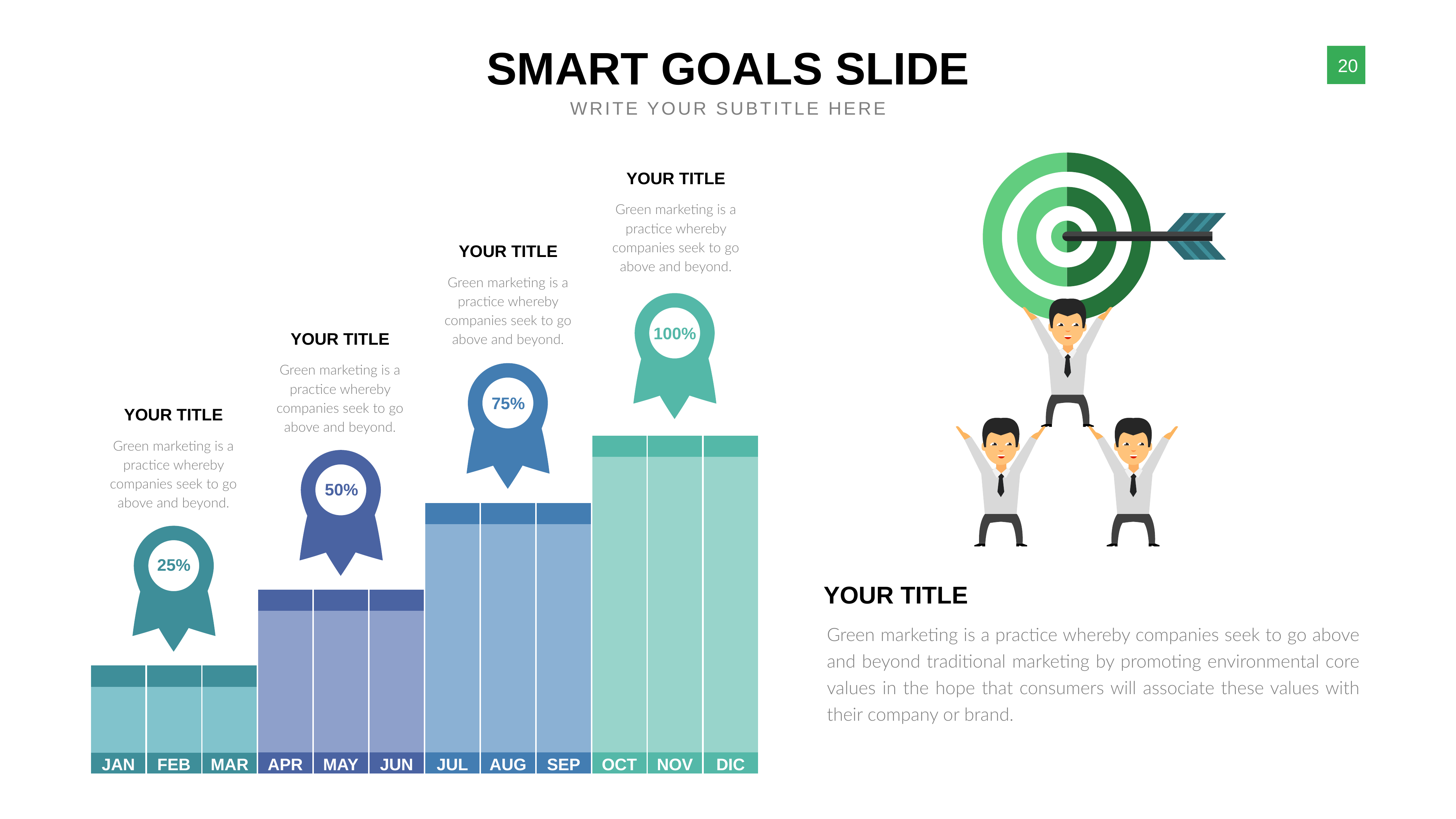

SMART GOALS SLIDE
WRITE YOUR SUBTITLE HERE

YOUR TITLE
Green marketing is a practice whereby companies seek to go above and beyond.

YOUR TITLE

Green marketing is a practice whereby companies seek to go above and beyond.

100%

YOUR TITLE

Green marketing is a practice whereby companies seek to go above and beyond.

75%

YOUR TITLE

Green marketing is a practice whereby companies seek to go above and beyond.

50%

25%
YOUR TITLE

Green marketing is a practice whereby companies seek to go above and beyond traditional marketing by promoting environmental core values in the hope that consumers will associate these values with their company or brand.

JAN
FEB
MAR
APR
MAY
JUN
JUL
AUG
SEP
OCT
NOV
DIC